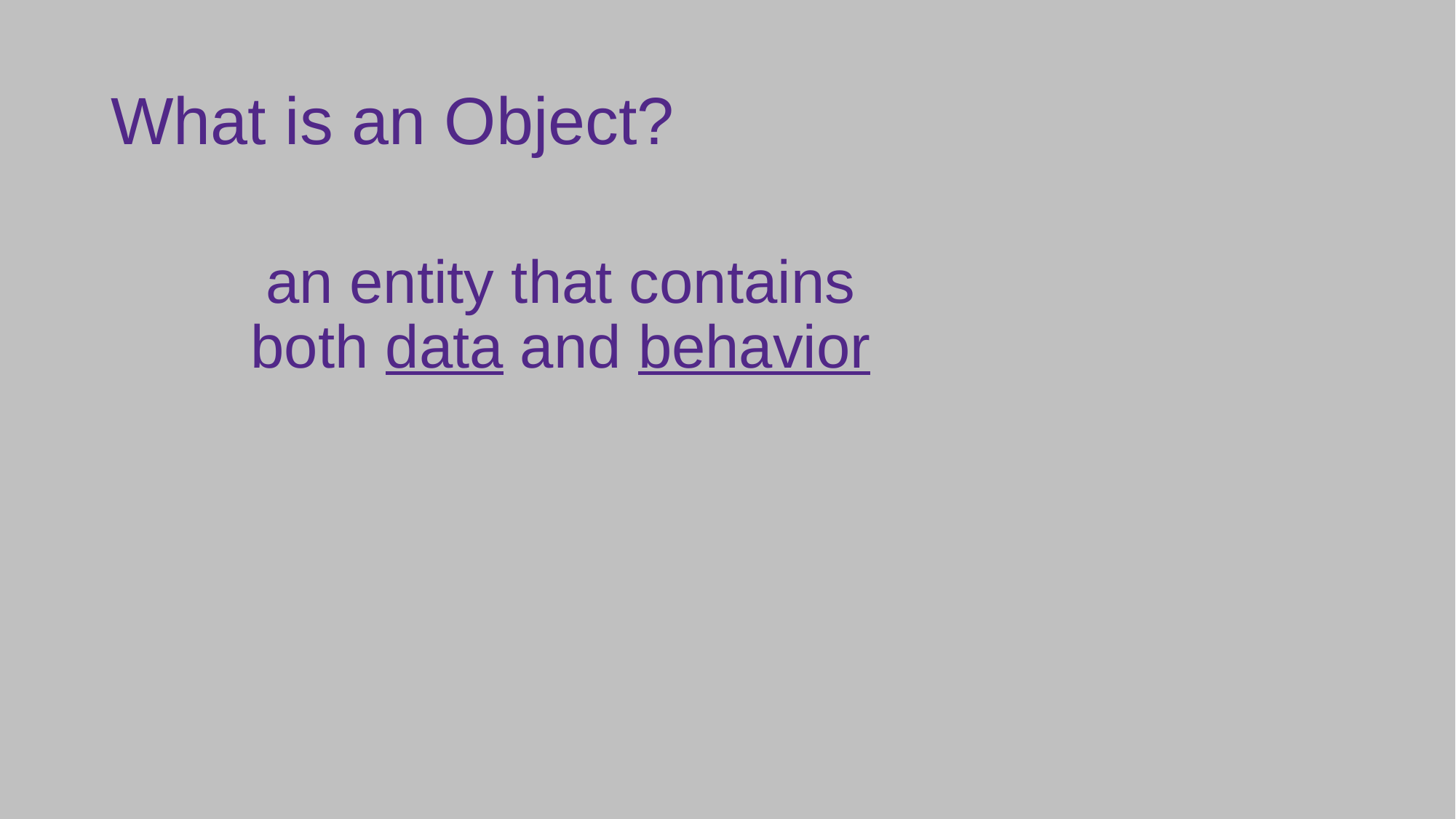

# What is an Object?
an entity that contains both data and behavior